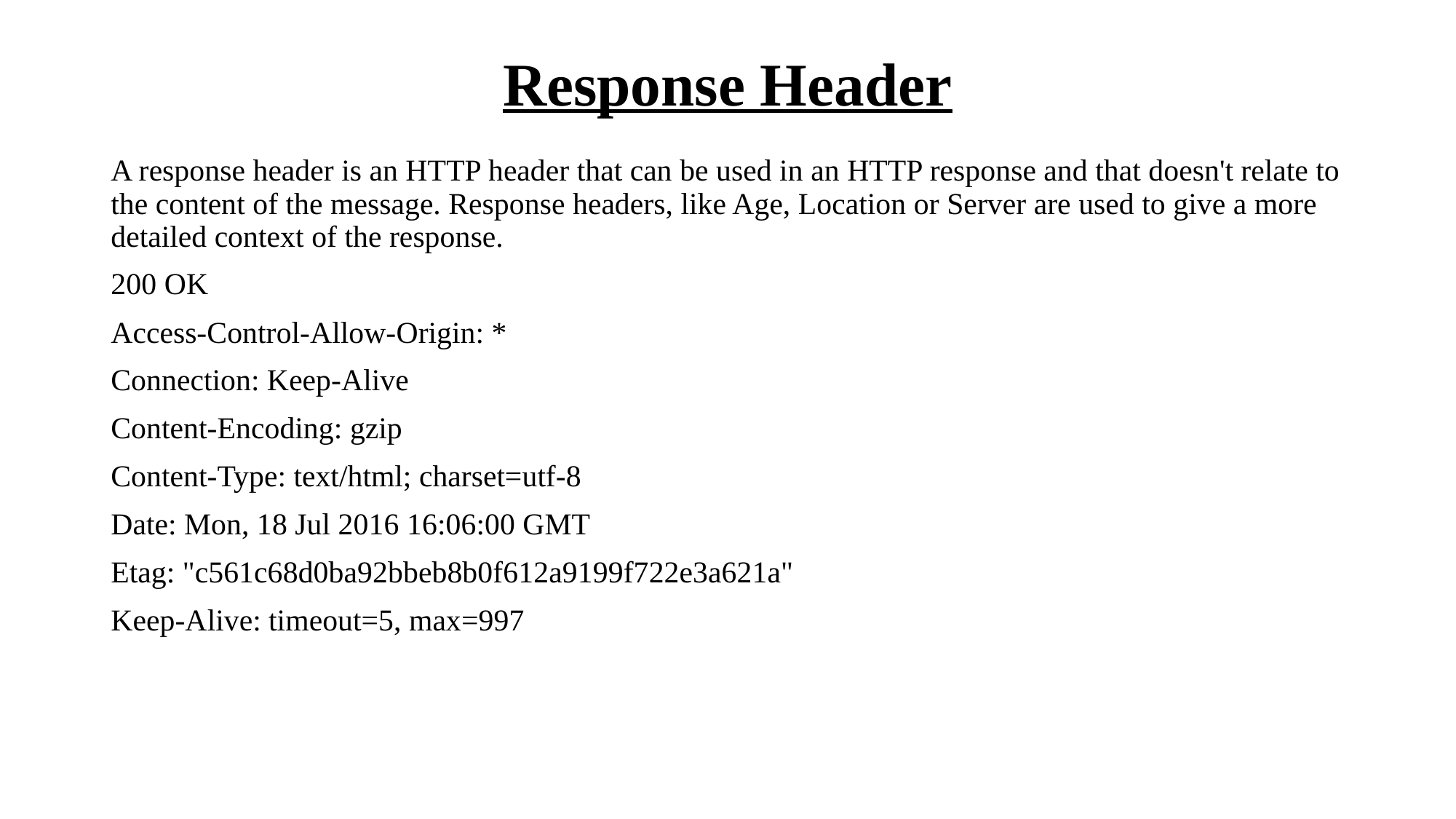

# Response Header
A response header is an HTTP header that can be used in an HTTP response and that doesn't relate to the content of the message. Response headers, like Age, Location or Server are used to give a more detailed context of the response.
200 OK
Access-Control-Allow-Origin: *
Connection: Keep-Alive
Content-Encoding: gzip
Content-Type: text/html; charset=utf-8
Date: Mon, 18 Jul 2016 16:06:00 GMT
Etag: "c561c68d0ba92bbeb8b0f612a9199f722e3a621a"
Keep-Alive: timeout=5, max=997